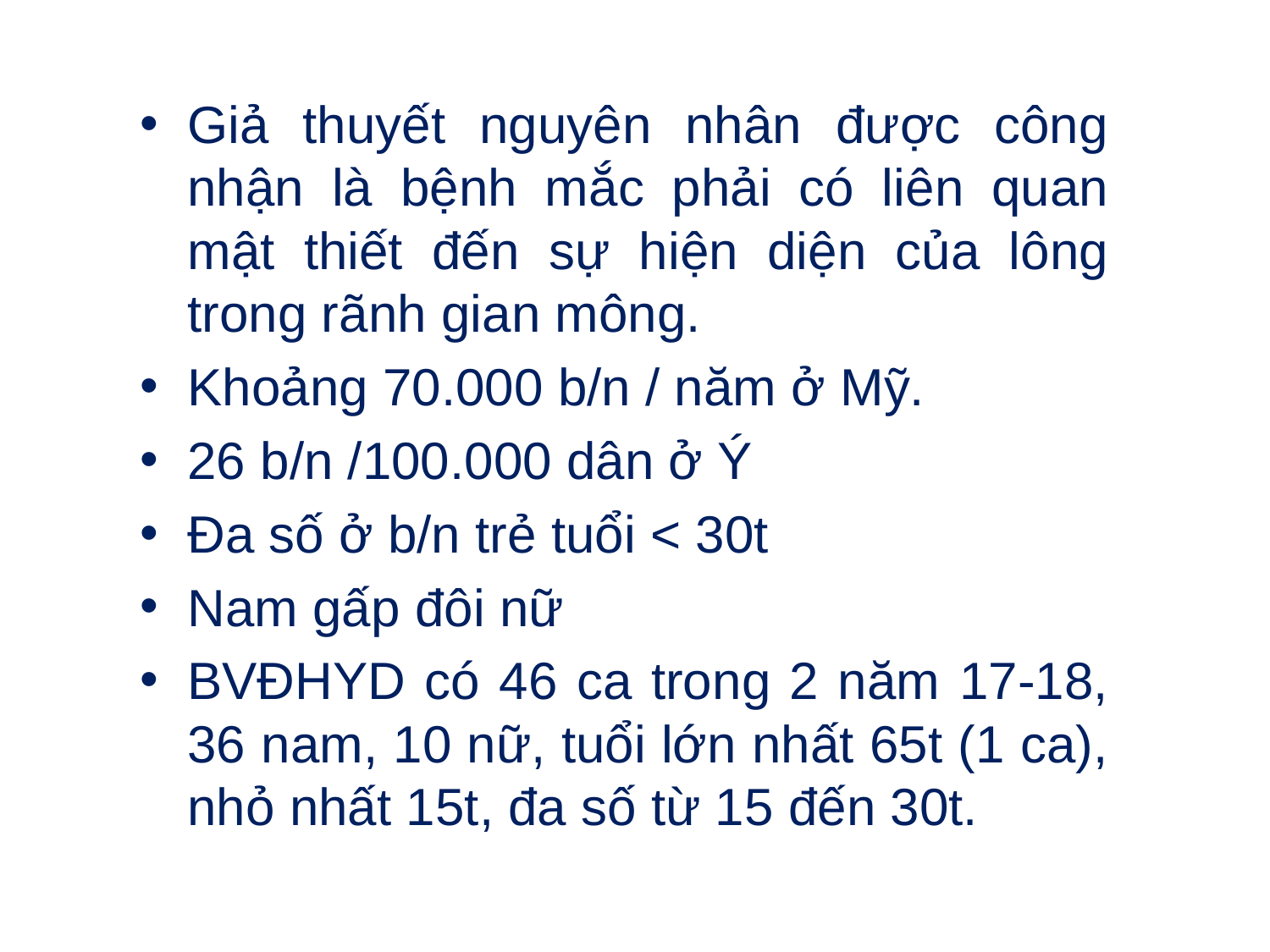

Giả thuyết nguyên nhân được công nhận là bệnh mắc phải có liên quan mật thiết đến sự hiện diện của lông trong rãnh gian mông.
Khoảng 70.000 b/n / năm ở Mỹ.
26 b/n /100.000 dân ở Ý
Đa số ở b/n trẻ tuổi < 30t
Nam gấp đôi nữ
BVĐHYD có 46 ca trong 2 năm 17-18, 36 nam, 10 nữ, tuổi lớn nhất 65t (1 ca), nhỏ nhất 15t, đa số từ 15 đến 30t.